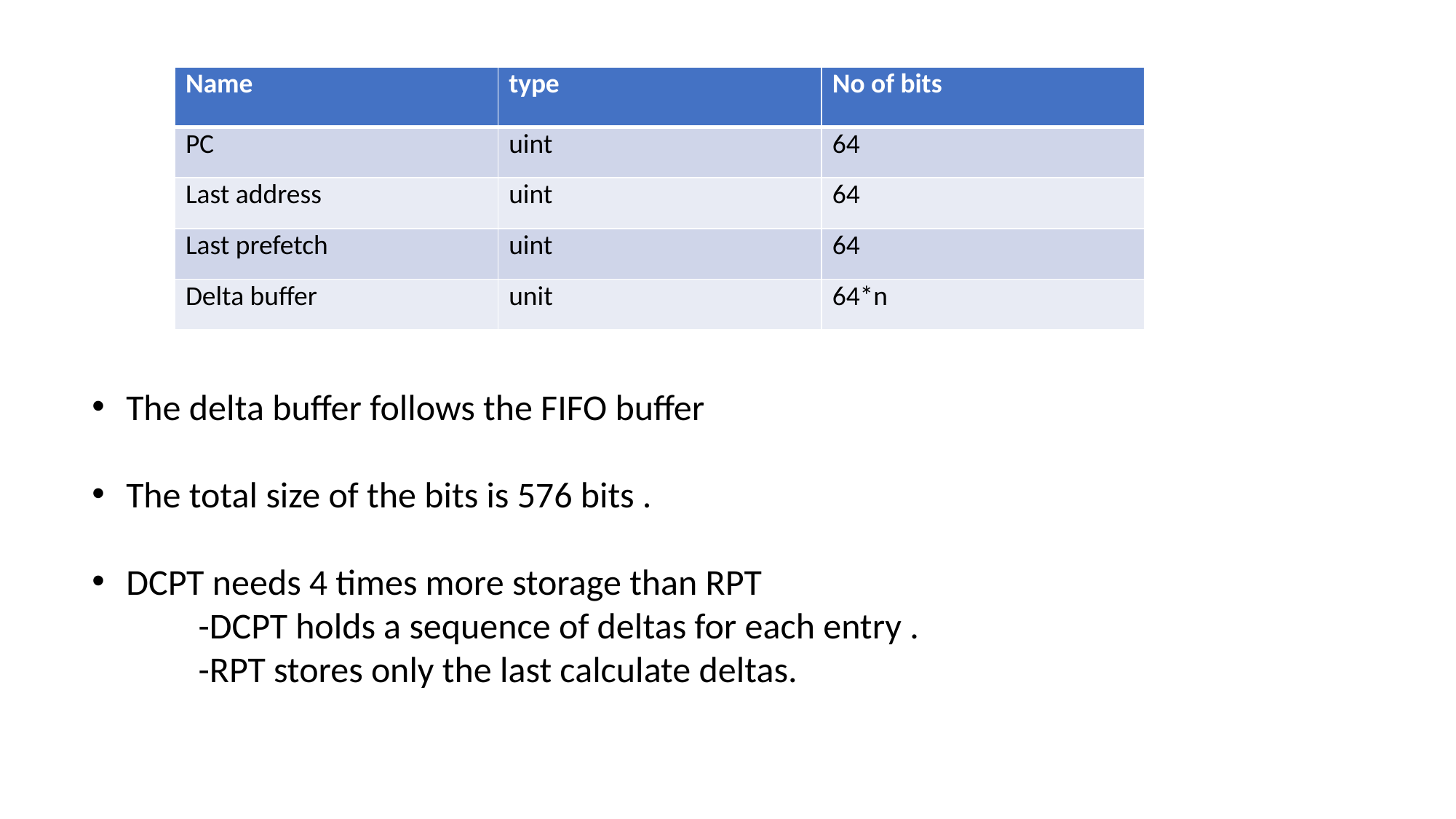

| Name | type | No of bits |
| --- | --- | --- |
| PC | uint | 64 |
| Last address | uint | 64 |
| Last prefetch | uint | 64 |
| Delta buffer | unit | 64\*n |
The delta buffer follows the FIFO buffer

The total size of the bits is 576 bits .

DCPT needs 4 times more storage than RPT
             -DCPT holds a sequence of deltas for each entry .
             -RPT stores only the last calculate deltas.